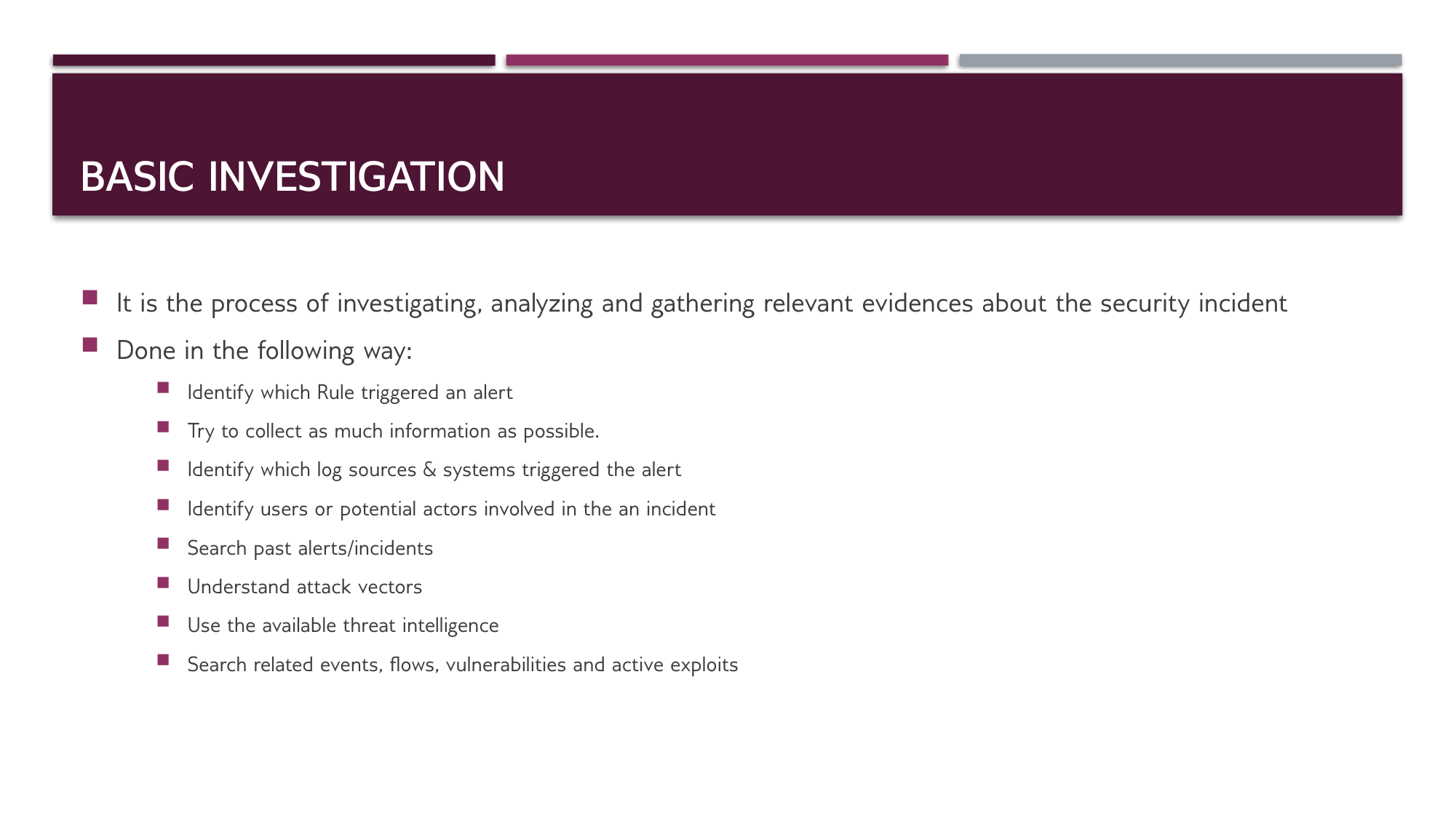

# Basic Investigation
It is the process of investigating, analyzing and gathering relevant evidences about the security incident
Done in the following way:
Identify which Rule triggered an alert
Try to collect as much information as possible.
Identify which log sources & systems triggered the alert
Identify users or potential actors involved in the an incident
Search past alerts/incidents
Understand attack vectors
Use the available threat intelligence
Search related events, flows, vulnerabilities and active exploits